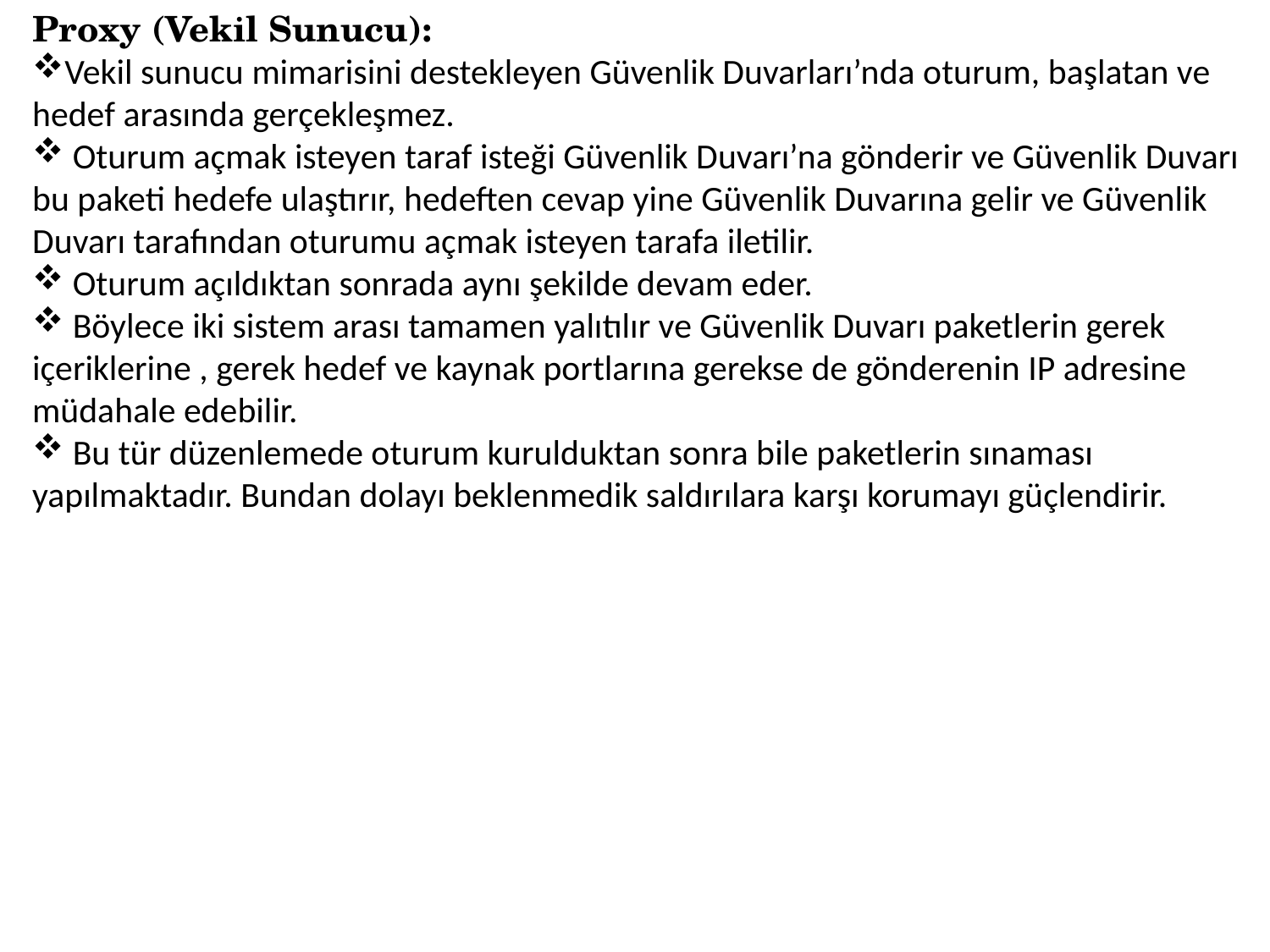

Proxy (Vekil Sunucu):
Vekil sunucu mimarisini destekleyen Güvenlik Duvarları’nda oturum, başlatan ve hedef arasında gerçekleşmez.
 Oturum açmak isteyen taraf isteği Güvenlik Duvarı’na gönderir ve Güvenlik Duvarı bu paketi hedefe ulaştırır, hedeften cevap yine Güvenlik Duvarına gelir ve Güvenlik Duvarı tarafından oturumu açmak isteyen tarafa iletilir.
 Oturum açıldıktan sonrada aynı şekilde devam eder.
 Böylece iki sistem arası tamamen yalıtılır ve Güvenlik Duvarı paketlerin gerek içeriklerine , gerek hedef ve kaynak portlarına gerekse de gönderenin IP adresine müdahale edebilir.
 Bu tür düzenlemede oturum kurulduktan sonra bile paketlerin sınaması yapılmaktadır. Bundan dolayı beklenmedik saldırılara karşı korumayı güçlendirir.